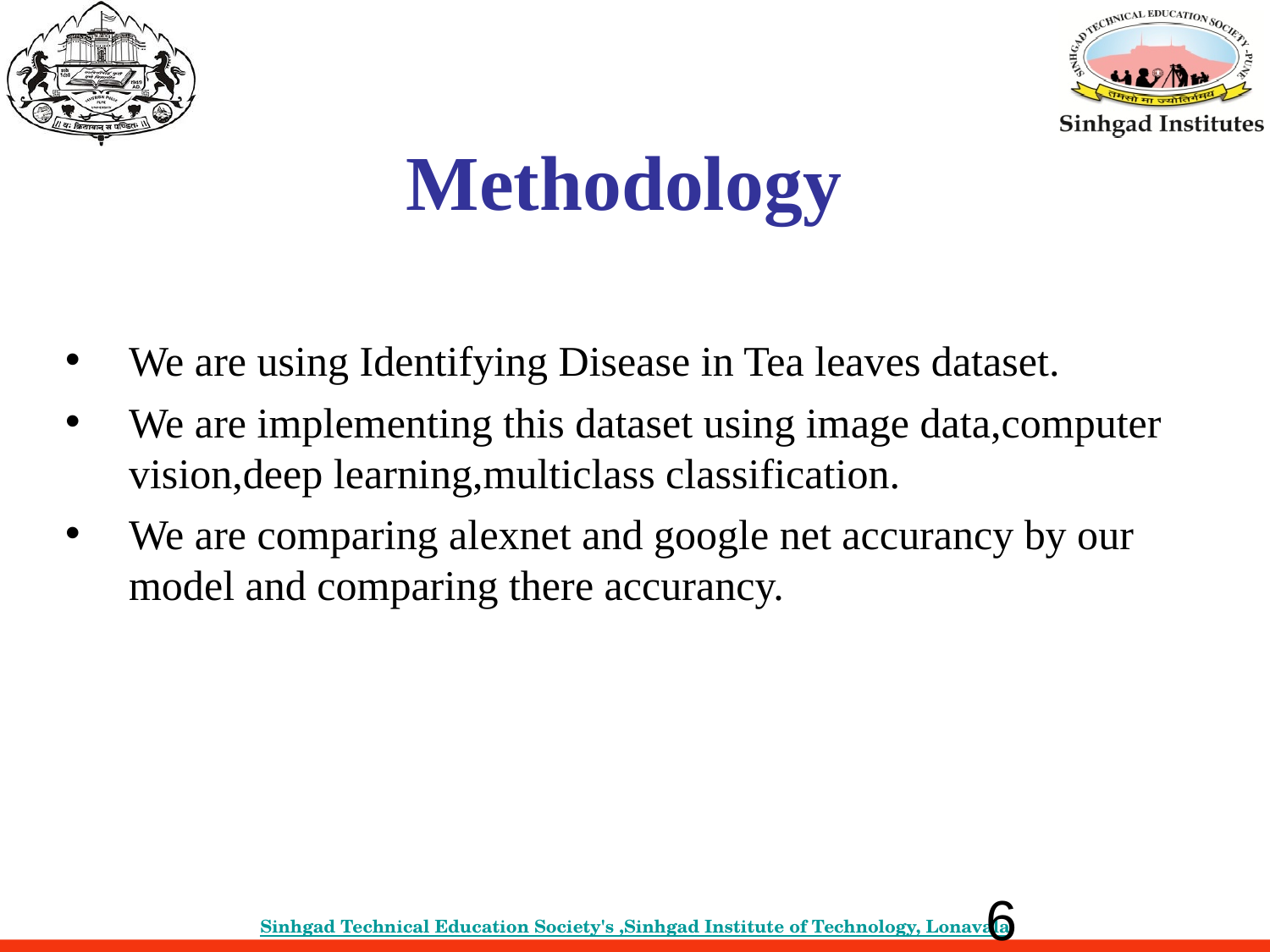

Methodology

We are using Identifying Disease in Tea leaves dataset.
We are implementing this dataset using image data,computer vision,deep learning,multiclass classification.
We are comparing alexnet and google net accurancy by our model and comparing there accurancy.

6